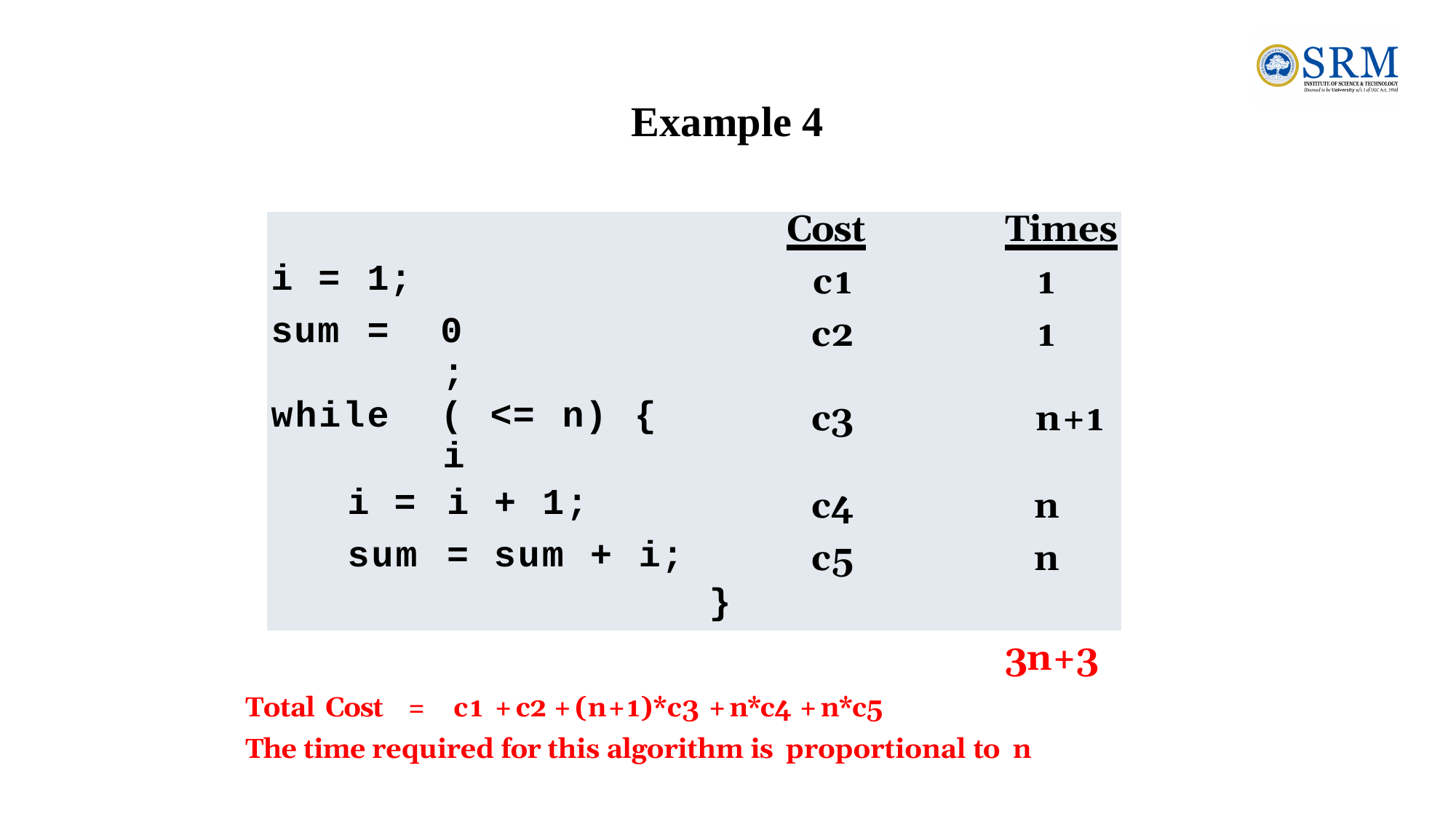

# Example 4
|  |  |  |  |  |  |  | Cost | Times |
| --- | --- | --- | --- | --- | --- | --- | --- | --- |
| i = | 1; |  |  |  |  |  | c1 | 1 |
| sum | = | 0; |  |  |  |  | c2 | 1 |
| whil | e | (i | <= | n) |  | { | c3 | n+1 |
| i = |  | i | + | 1; |  |  | c4 | n |
| sum |  | = | su | m | + | i; | c5 | n |
				}
						            3n+3
Total Cost    =	c1 + c2 + (n+1)*c3 + n*c4 + n*c5
The time required for this algorithm is  proportional to n